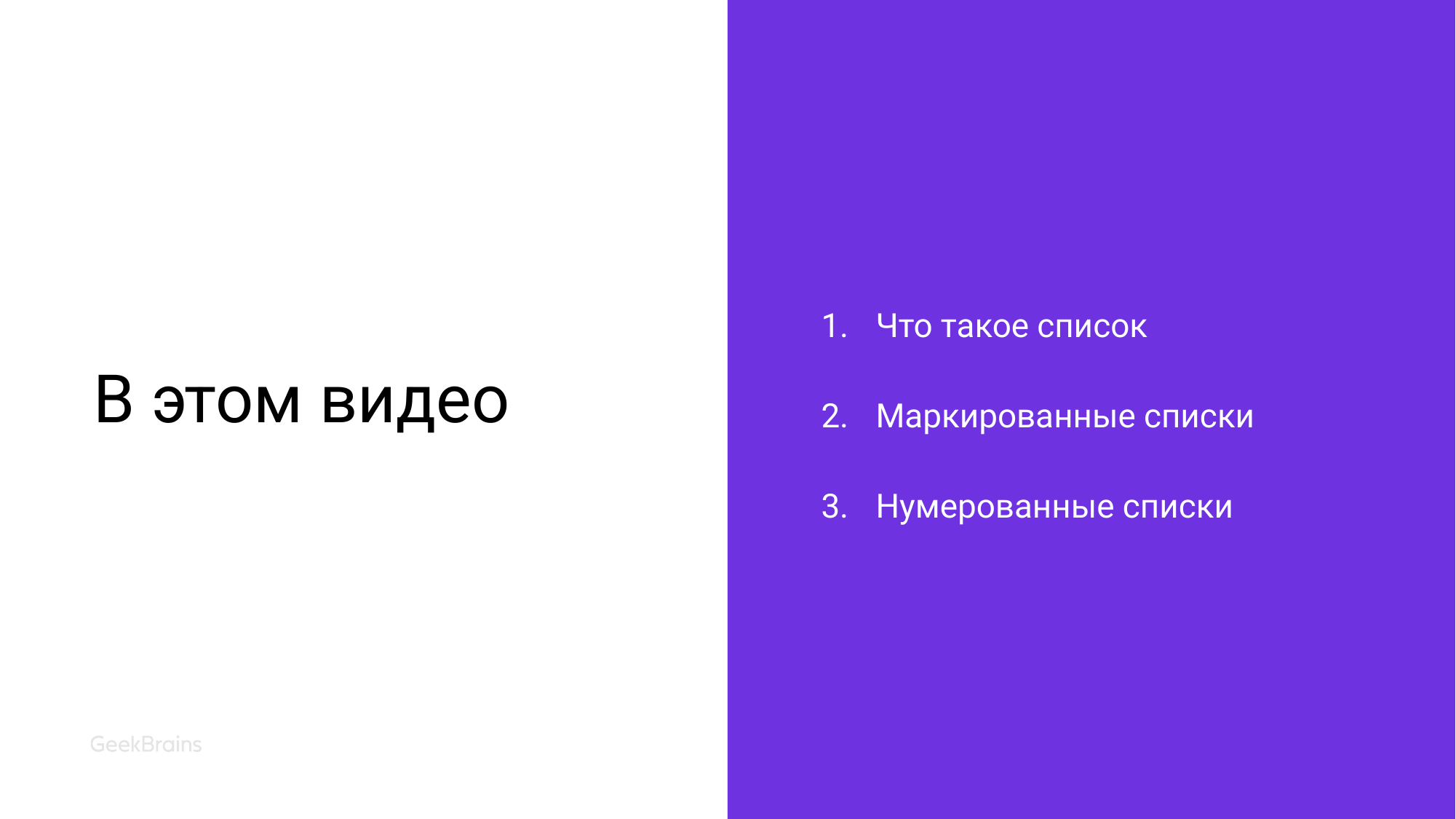

# В этом видео
Что такое список
Маркированные списки
Нумерованные списки